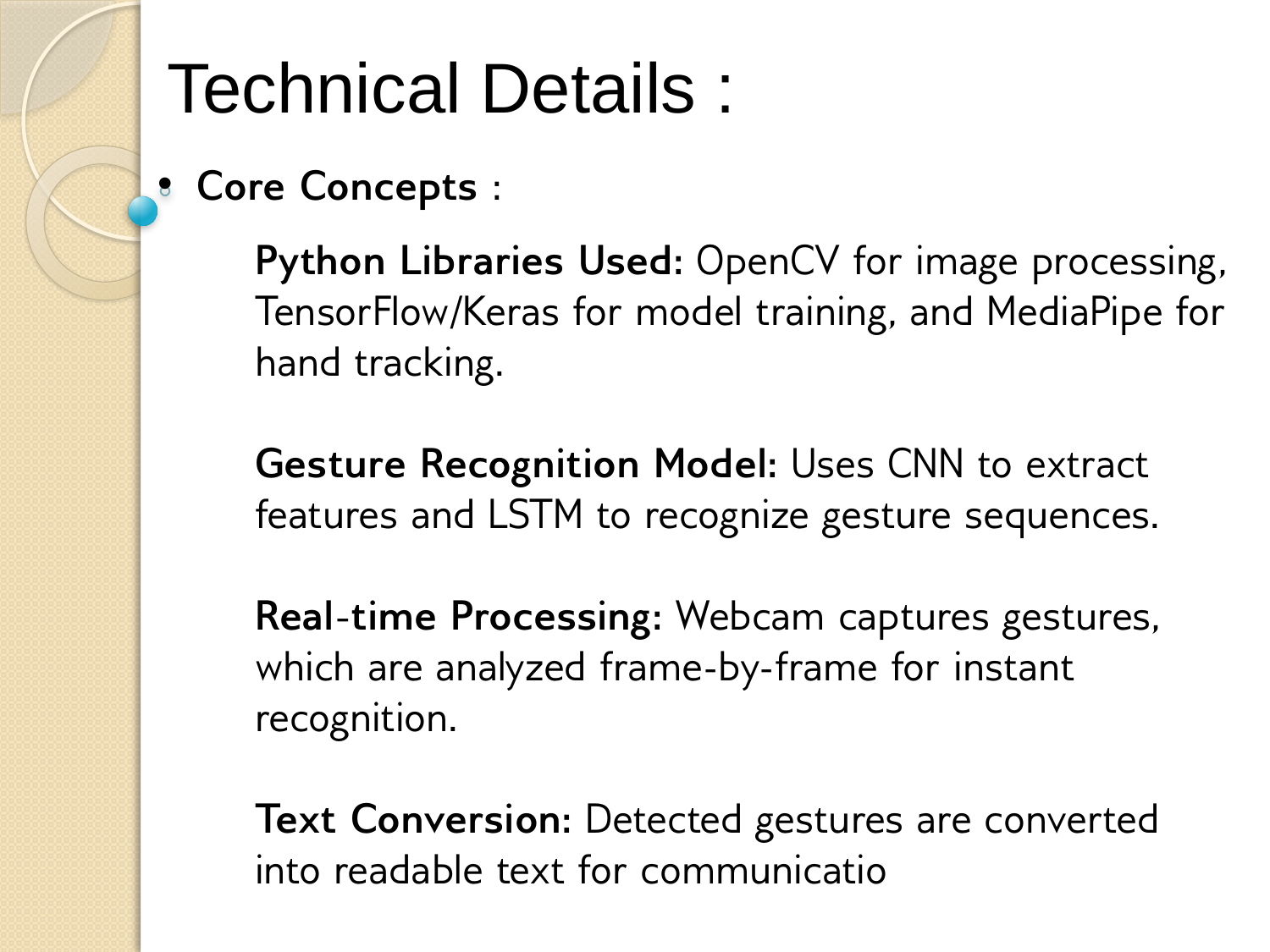

Technical Details :
Core Concepts :
Python Libraries Used: OpenCV for image processing, TensorFlow/Keras for model training, and MediaPipe for hand tracking.

Gesture Recognition Model: Uses CNN to extract features and LSTM to recognize gesture sequences.

Real-time Processing: Webcam captures gestures, which are analyzed frame-by-frame for instant recognition.

Text Conversion: Detected gestures are converted into readable text for communicatio